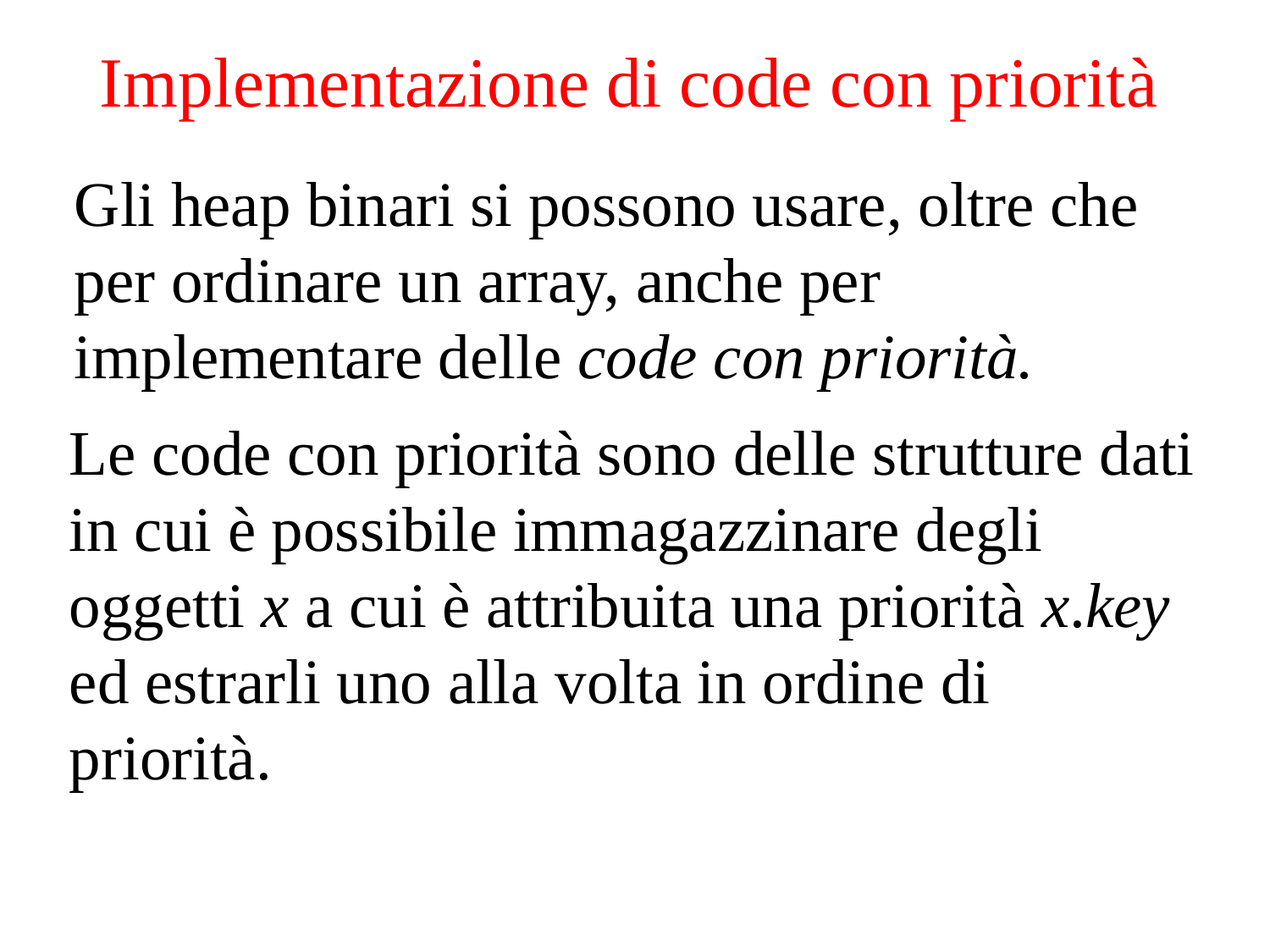

Implementazione di code con priorità
Gli heap binari si possono usare, oltre che per ordinare un array, anche per implementare delle code con priorità.
Le code con priorità sono delle strutture dati in cui è possibile immagazzinare degli oggetti x a cui è attribuita una priorità x.key ed estrarli uno alla volta in ordine di priorità.